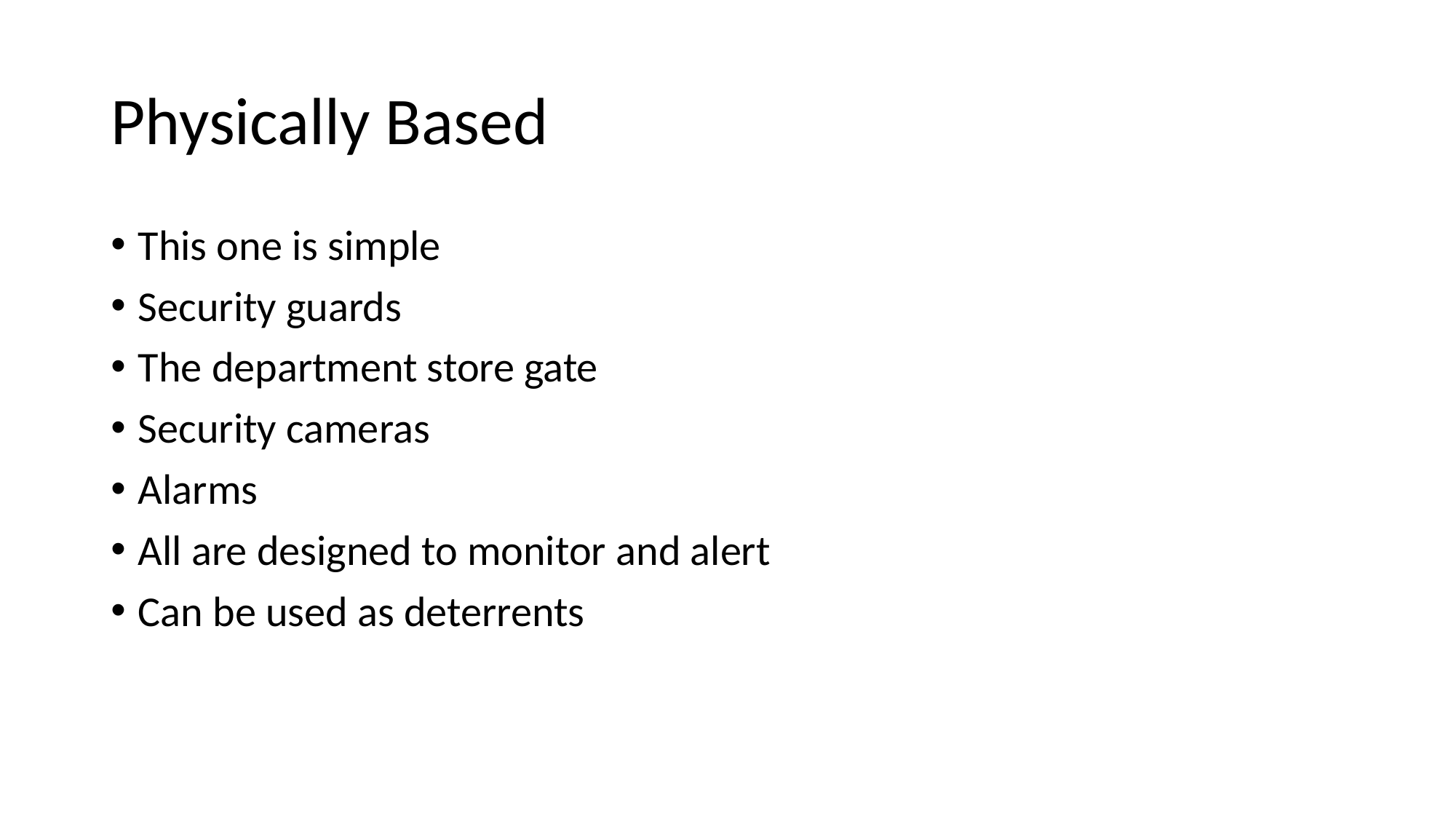

# Physically Based
This one is simple
Security guards
The department store gate
Security cameras
Alarms
All are designed to monitor and alert
Can be used as deterrents